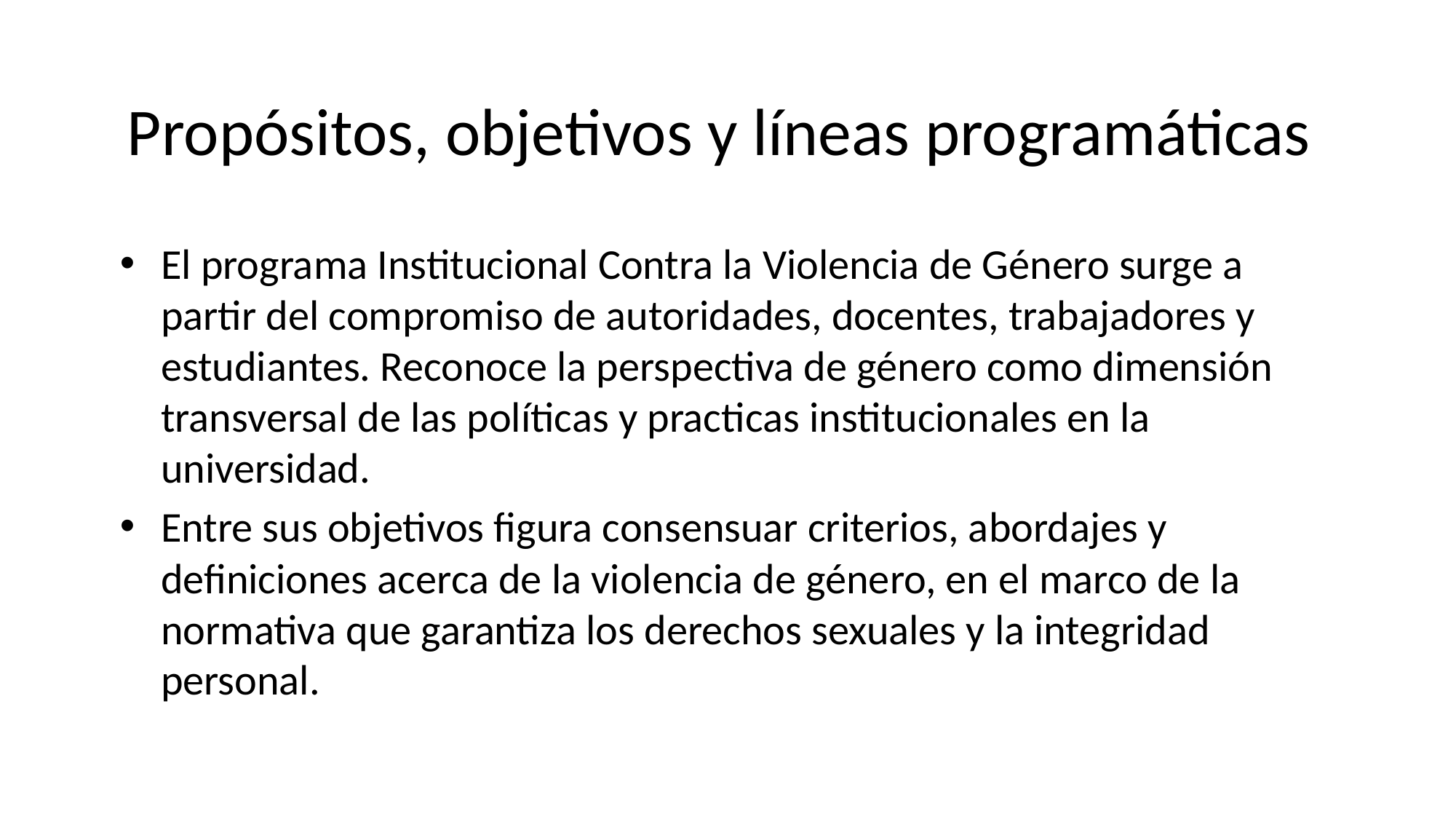

# Propósitos, objetivos y líneas programáticas
El programa Institucional Contra la Violencia de Género surge a partir del compromiso de autoridades, docentes, trabajadores y estudiantes. Reconoce la perspectiva de género como dimensión transversal de las políticas y practicas institucionales en la universidad.
Entre sus objetivos figura consensuar criterios, abordajes y definiciones acerca de la violencia de género, en el marco de la normativa que garantiza los derechos sexuales y la integridad personal.